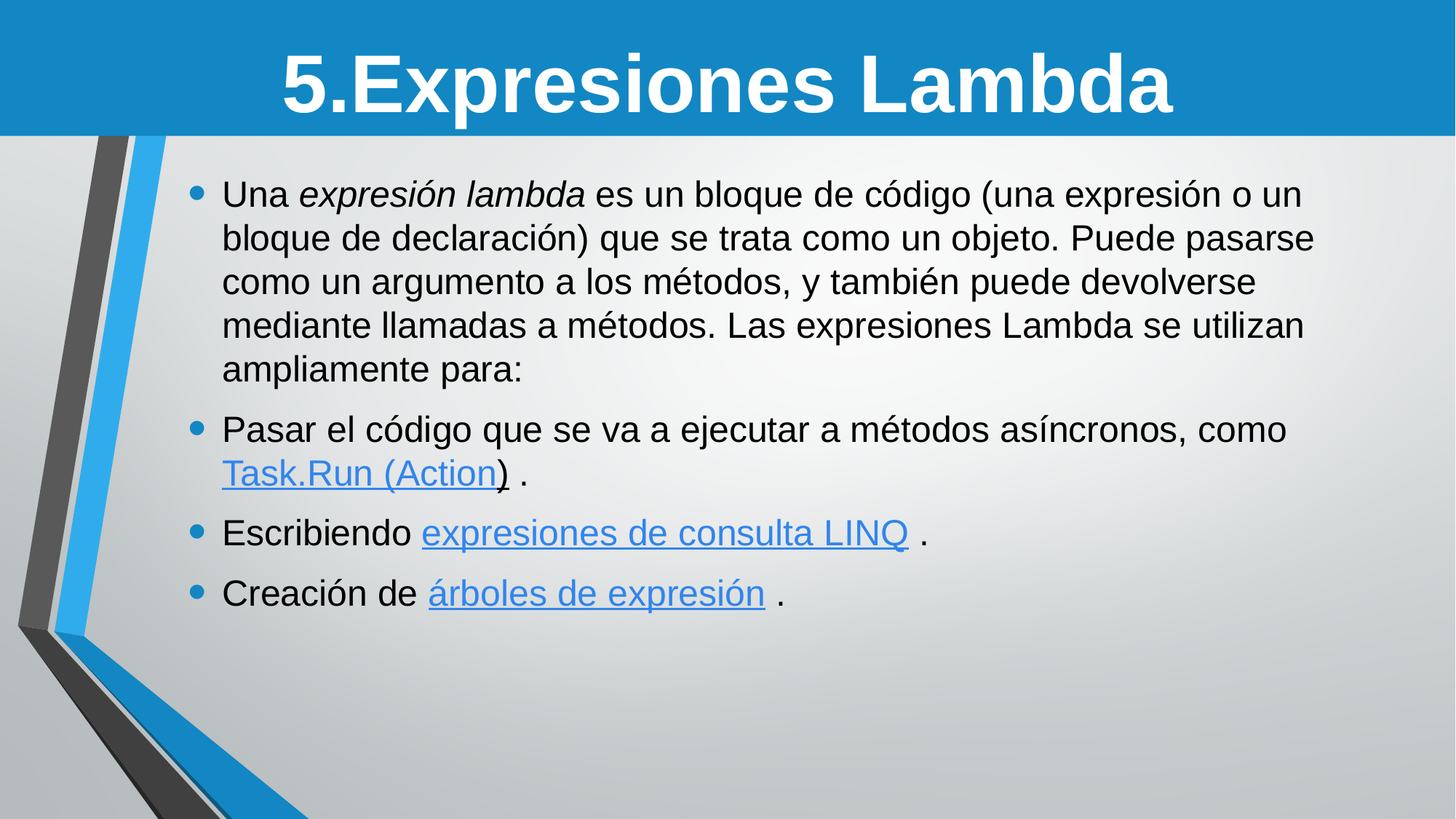

5.Expresiones Lambda
Una expresión lambda es un bloque de código (una expresión o un bloque de declaración) que se trata como un objeto. Puede pasarse como un argumento a los métodos, y también puede devolverse mediante llamadas a métodos. Las expresiones Lambda se utilizan ampliamente para:
Pasar el código que se va a ejecutar a métodos asíncronos, como Task.Run (Action) .
Escribiendo expresiones de consulta LINQ .
Creación de árboles de expresión .